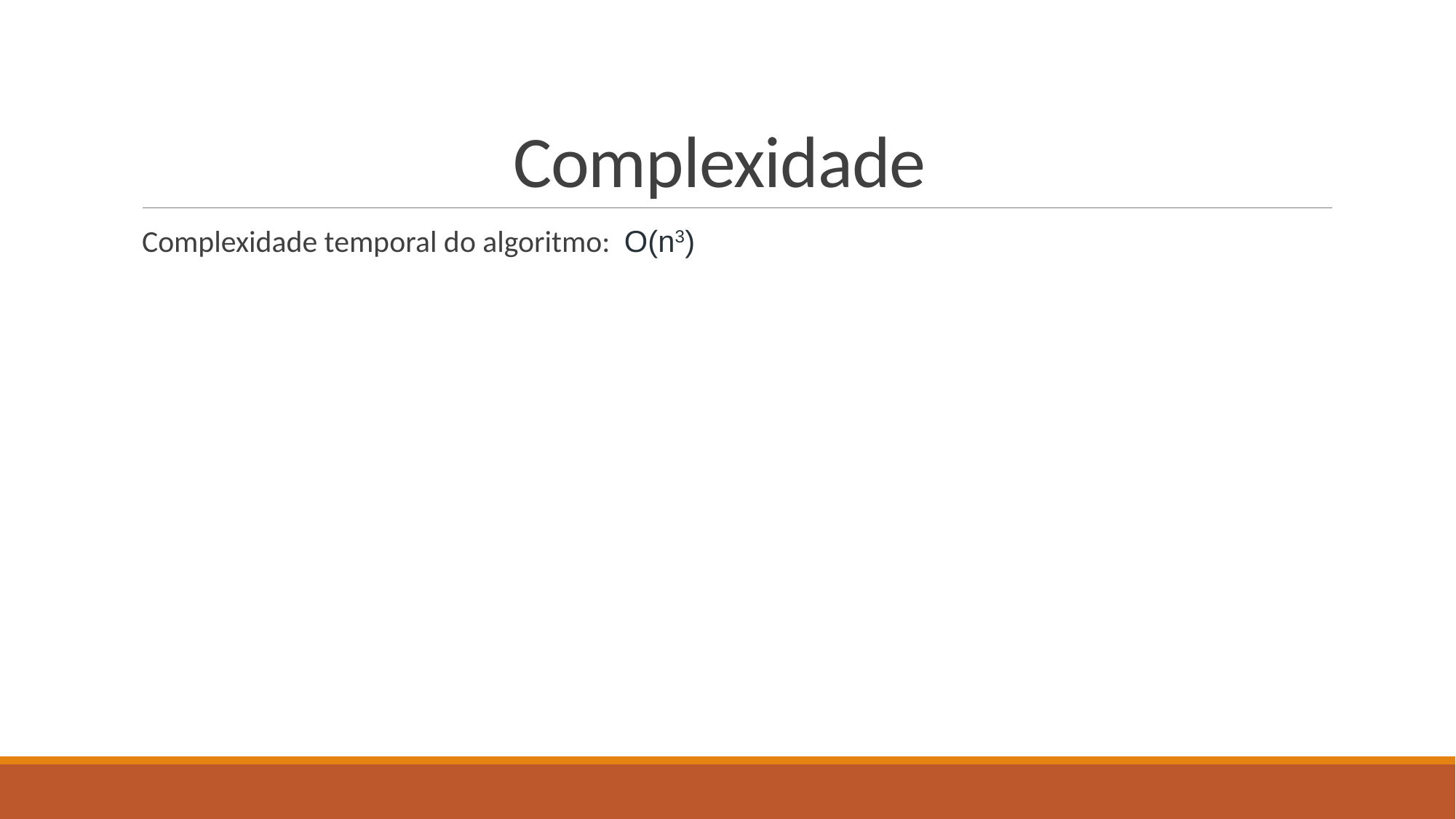

# Complexidade
Complexidade temporal do algoritmo:  O(n3)